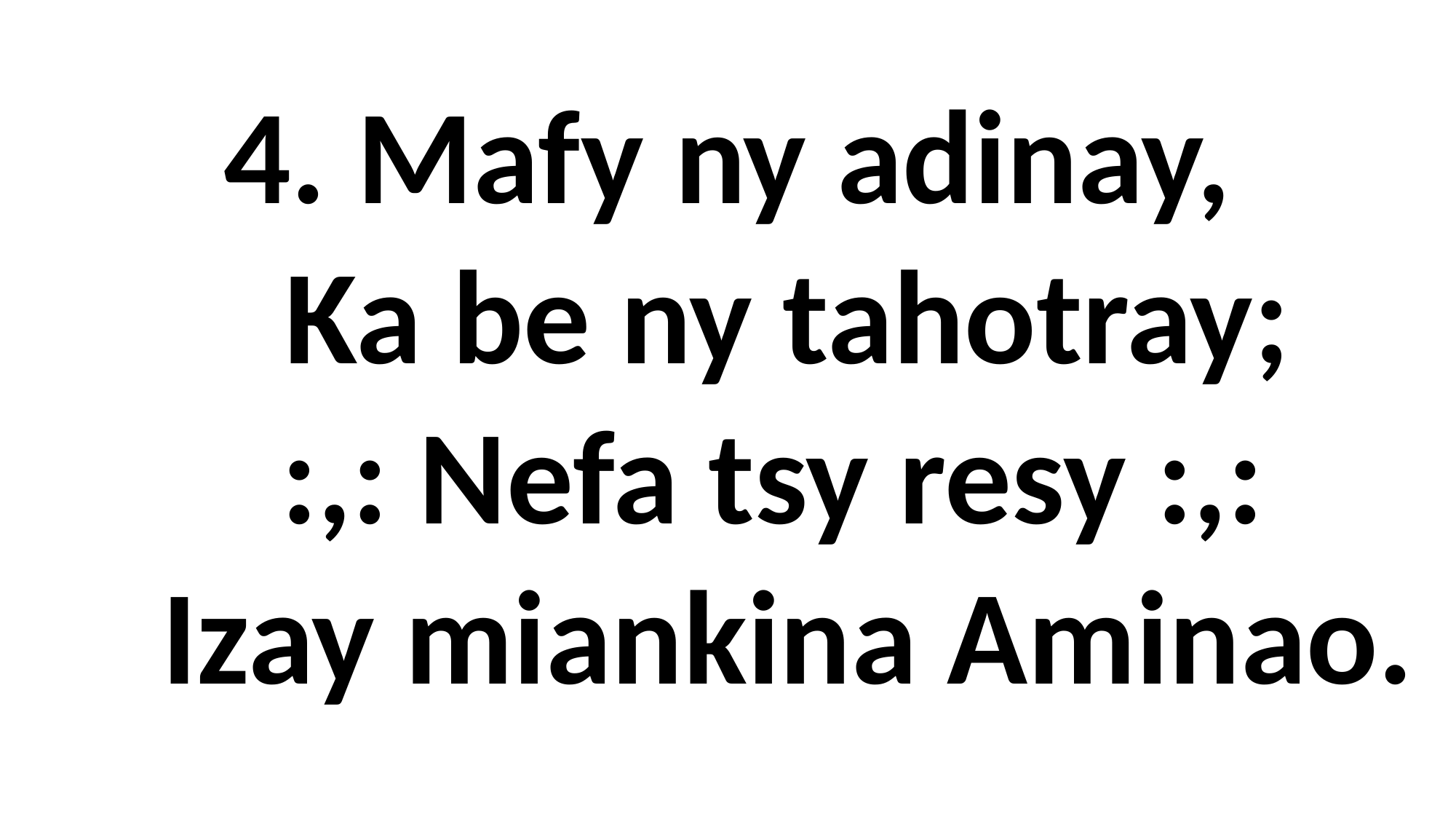

4. Mafy ny adinay,
    Ka be ny tahotray;
   :,: Nefa tsy resy :,:
    Izay miankina Aminao.